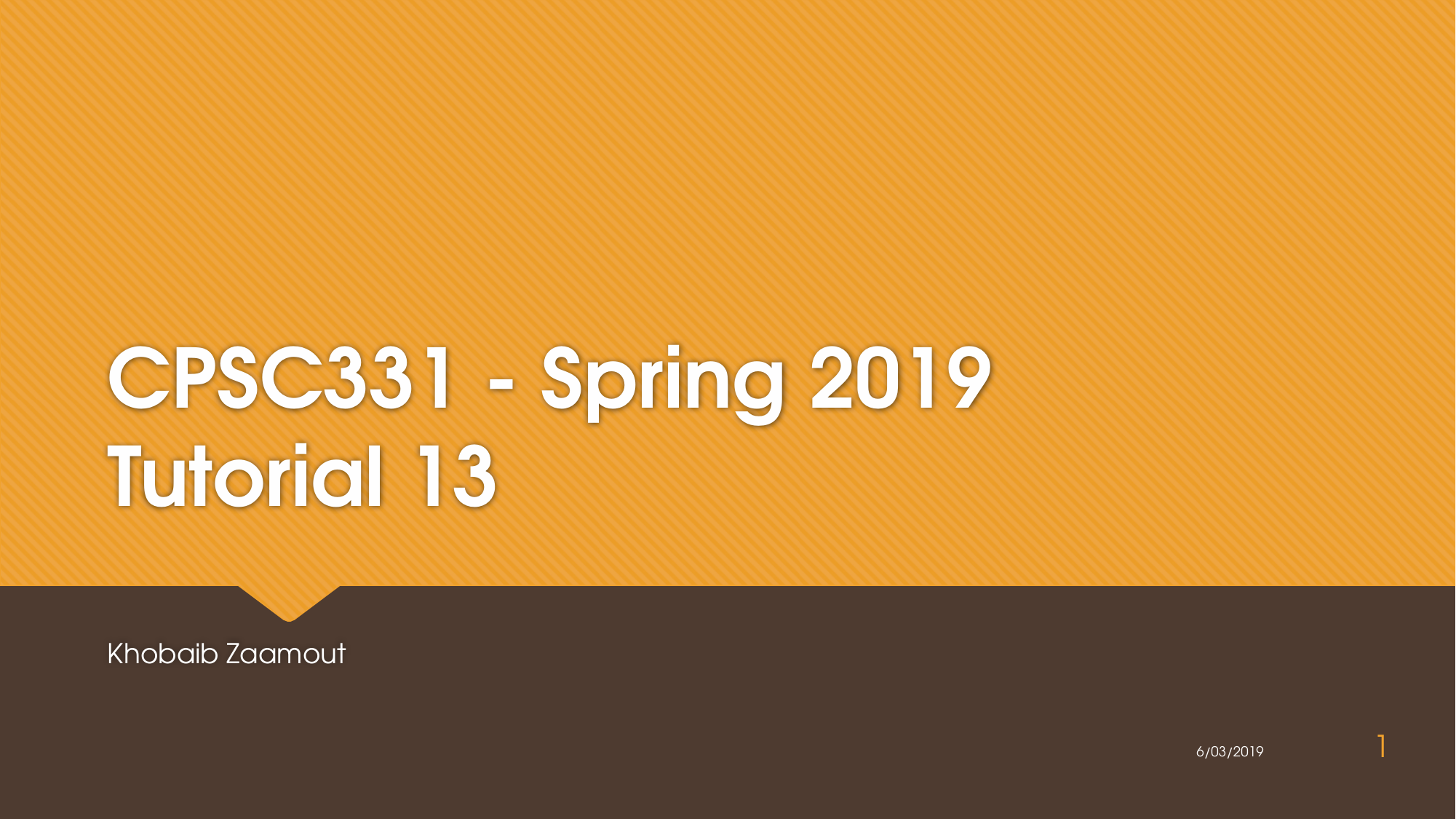

# CPSC331 - Spring 2019 Tutorial 13
Khobaib Zaamout
1
6/03/2019